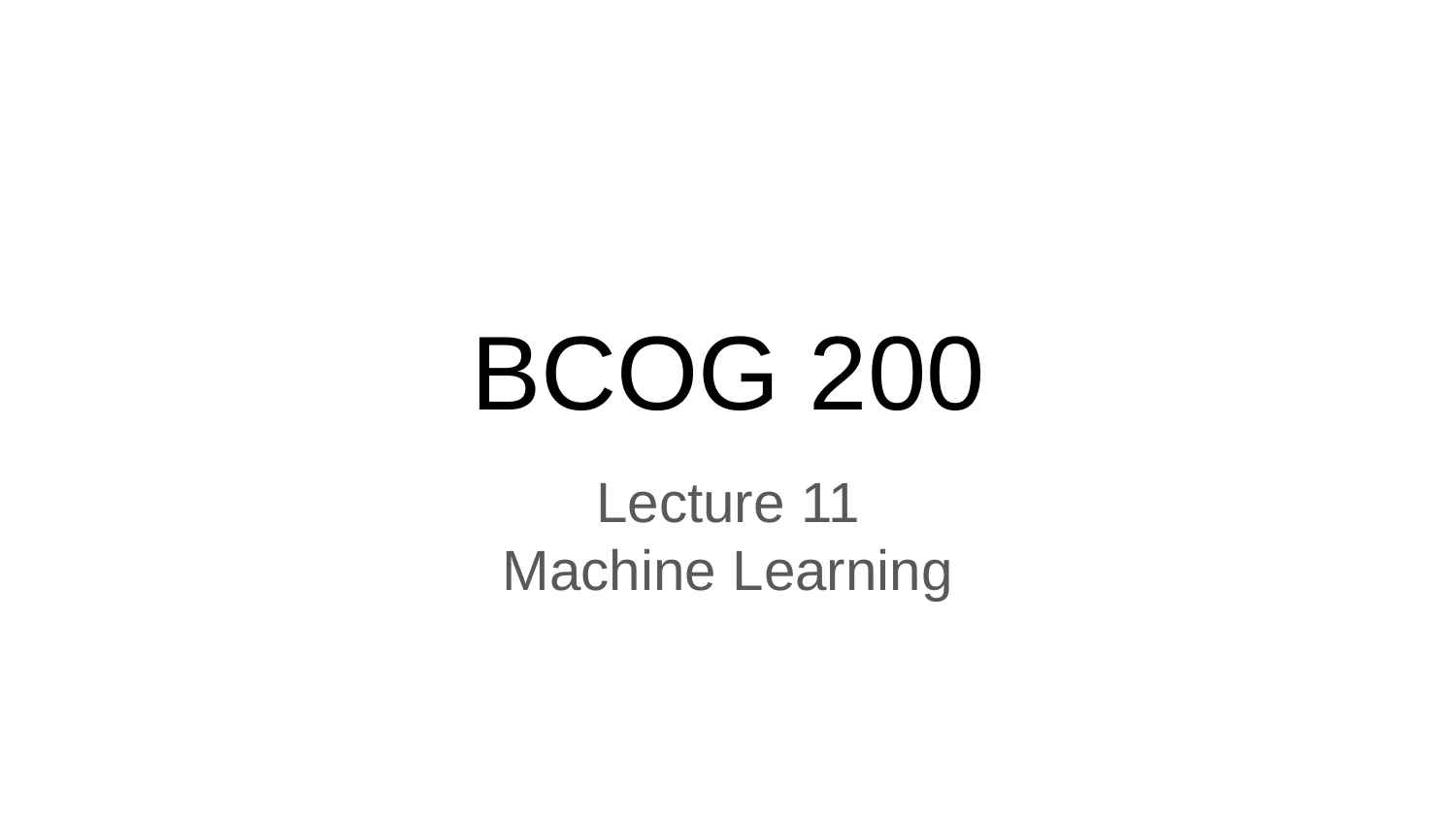

# BCOG 200
Lecture 11
Machine Learning